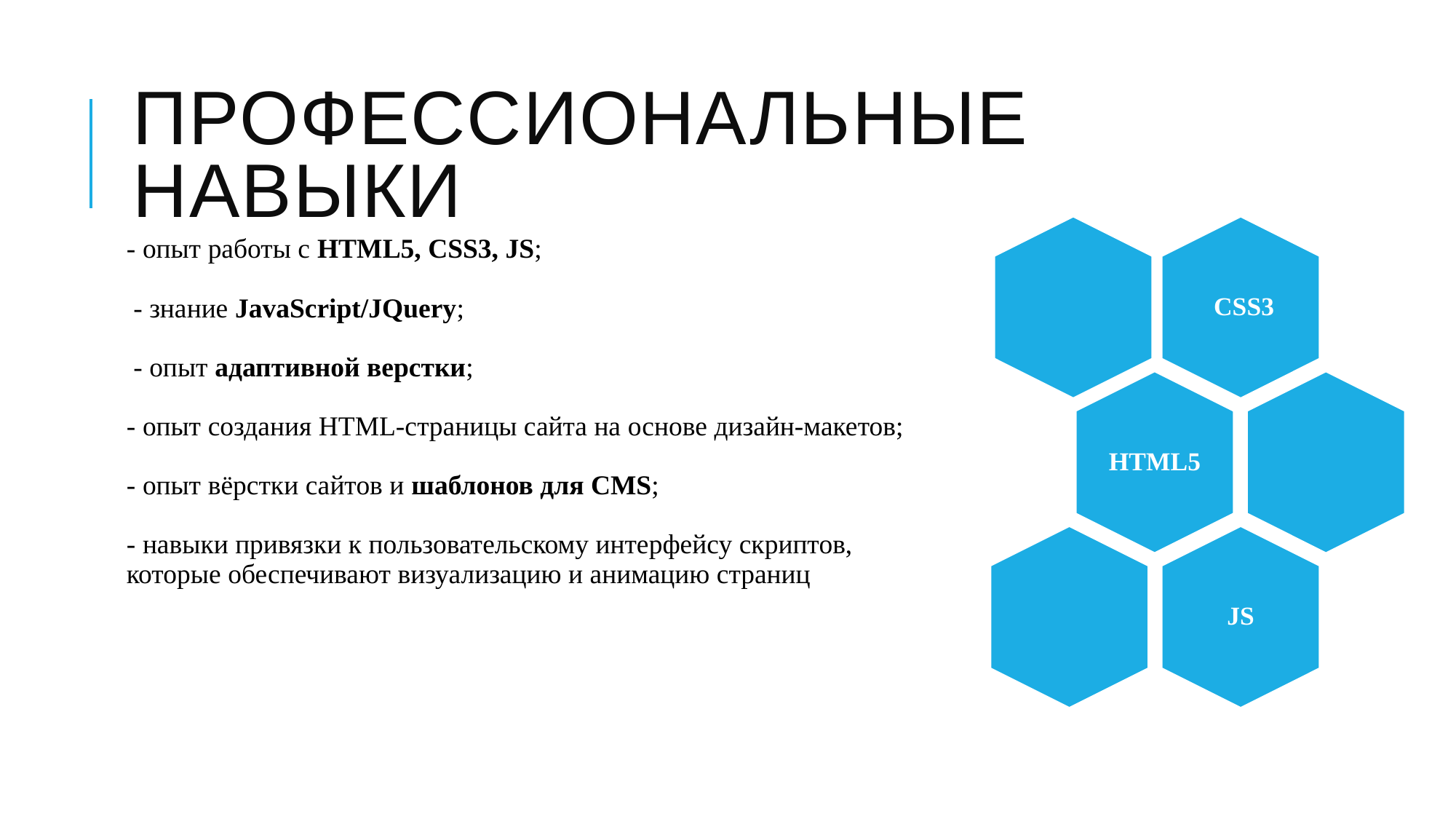

# Профессиональные навыки
 CSS3

HTML5

JS

- опыт работы с HTML5, CSS3, JS;
 - знание JavaScript/JQuery;
 - опыт адаптивной верстки;
- опыт создания HTML-страницы сайта на основе дизайн-макетов;
- опыт вёрстки сайтов и шаблонов для CMS;
- навыки привязки к пользовательскому интерфейсу скриптов, которые обеспечивают визуализацию и анимацию страниц